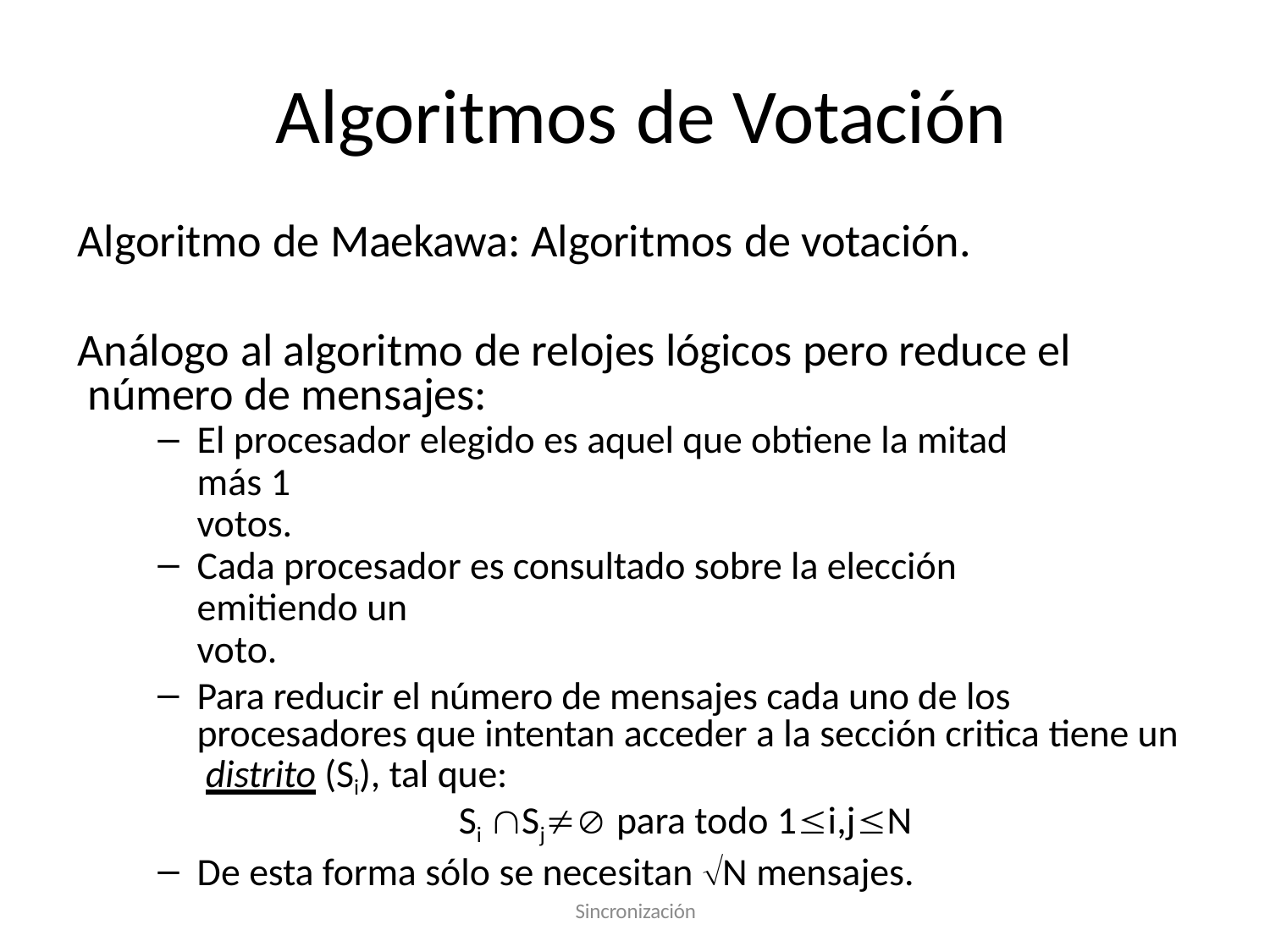

# Algoritmos de Votación
Algoritmo de Maekawa: Algoritmos de votación.

Análogo al algoritmo de relojes lógicos pero reduce el  número de mensajes:
El procesador elegido es aquel que obtiene la mitad más 1
votos.
Cada procesador es consultado sobre la elección emitiendo un
voto.
Para reducir el número de mensajes cada uno de los  procesadores que intentan acceder a la sección critica tiene un  distrito (Si), tal que:
Si ∩Sj≠∅ para todo 1≤i,j≤N
De esta forma sólo se necesitan √N mensajes.
Sincronización